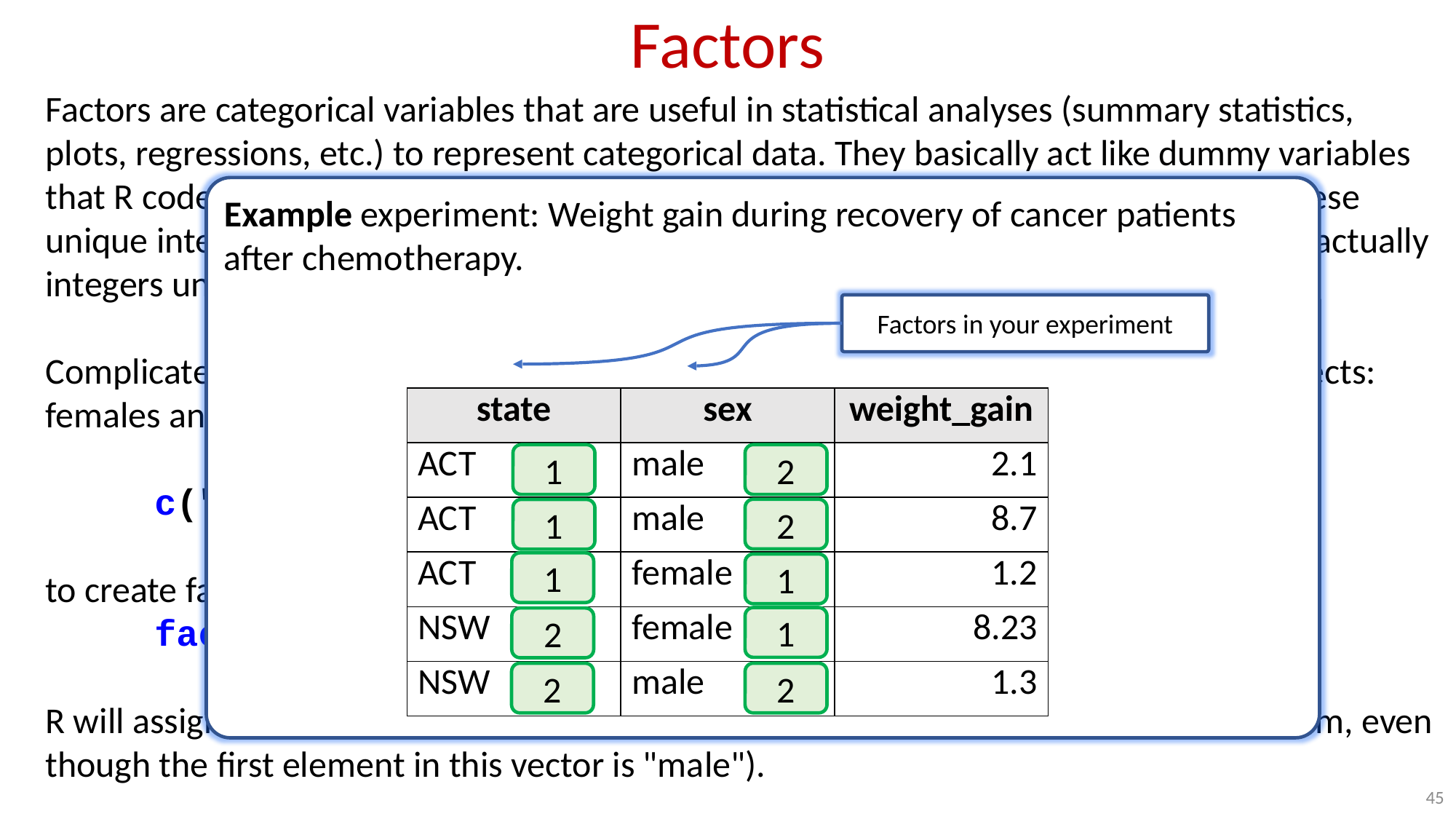

Factors
Factors are categorical variables that are useful in statistical analyses (summary statistics, plots, regressions, etc.) to represent categorical data. They basically act like dummy variables that R codes for you. Factors are stored as integers, and have labels associated with these unique integers. While factors look (and often behave) like character vectors, they are actually integers under the hood, and you need to be careful when treating them like strings.

Complicated? Let’s use an example: In our experiment we have two categories of subjects: females and males. Gender of the 4 subject was recorded in a vector:

	c("male", "female", "female", "male")

to create factors we use function factor:
	factor(c("male", "female", "female", "male"))

R will assign 1 to the level “female” and 2 to the level “male” (because f comes before m, even though the first element in this vector is "male").

Example experiment: Weight gain during recovery of cancer patients after chemotherapy.

Factors in your experiment
| state | sex | weight\_gain |
| --- | --- | --- |
| ACT | male | 2.1 |
| ACT | male | 8.7 |
| ACT | female | 1.2 |
| NSW | female | 8.23 |
| NSW | male | 1.3 |
1
2
2
1
1
1
1
2
2
2
45